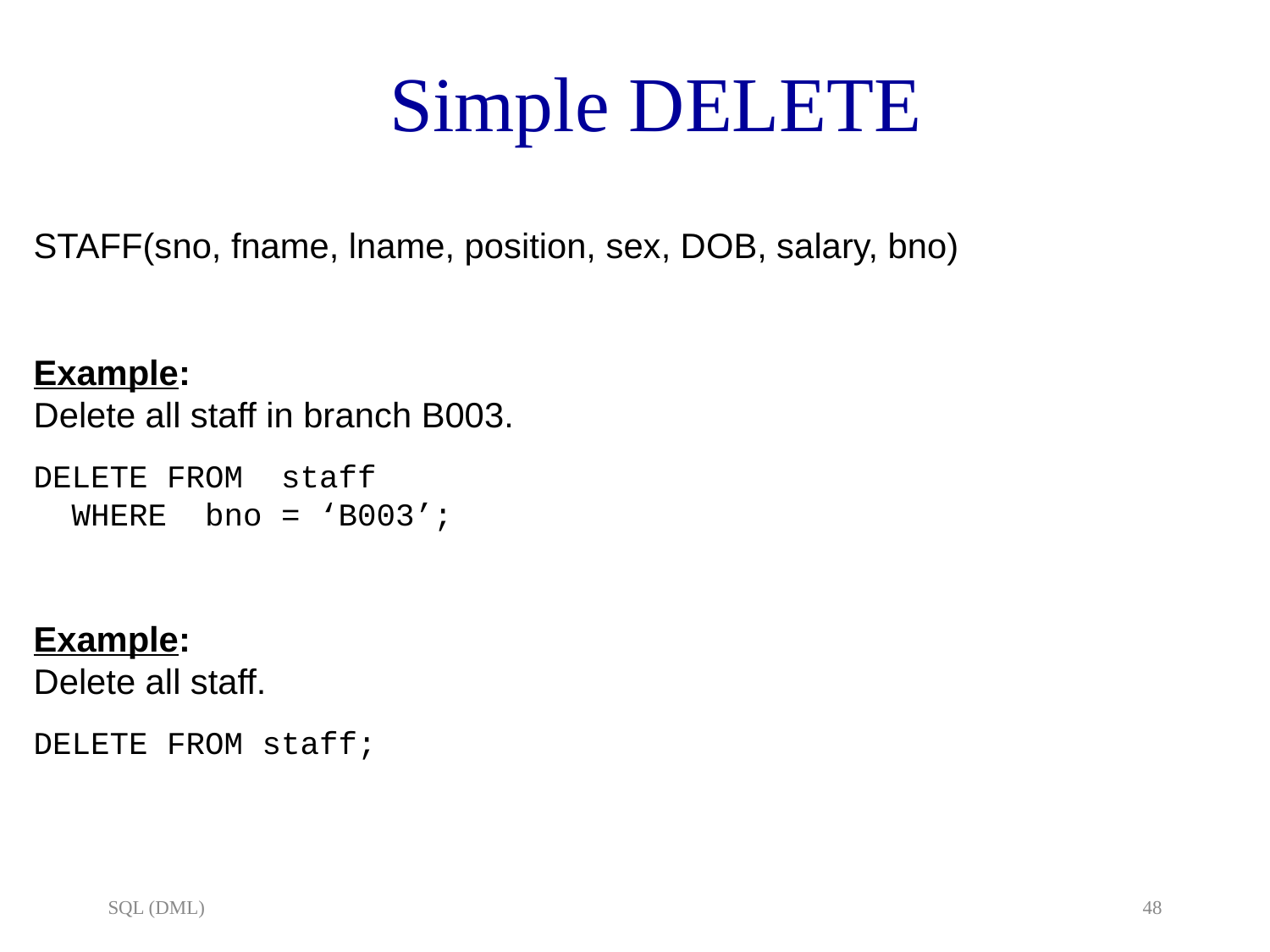

Simple DELETE

STAFF(sno, fname, lname, position, sex, DOB, salary, bno)

Example:
Delete all staff in branch B003.

DELETE FROM  staff
  WHERE  bno = ‘B003’;

Example:
Delete all staff.

DELETE FROM staff;
SQL (DML)
48